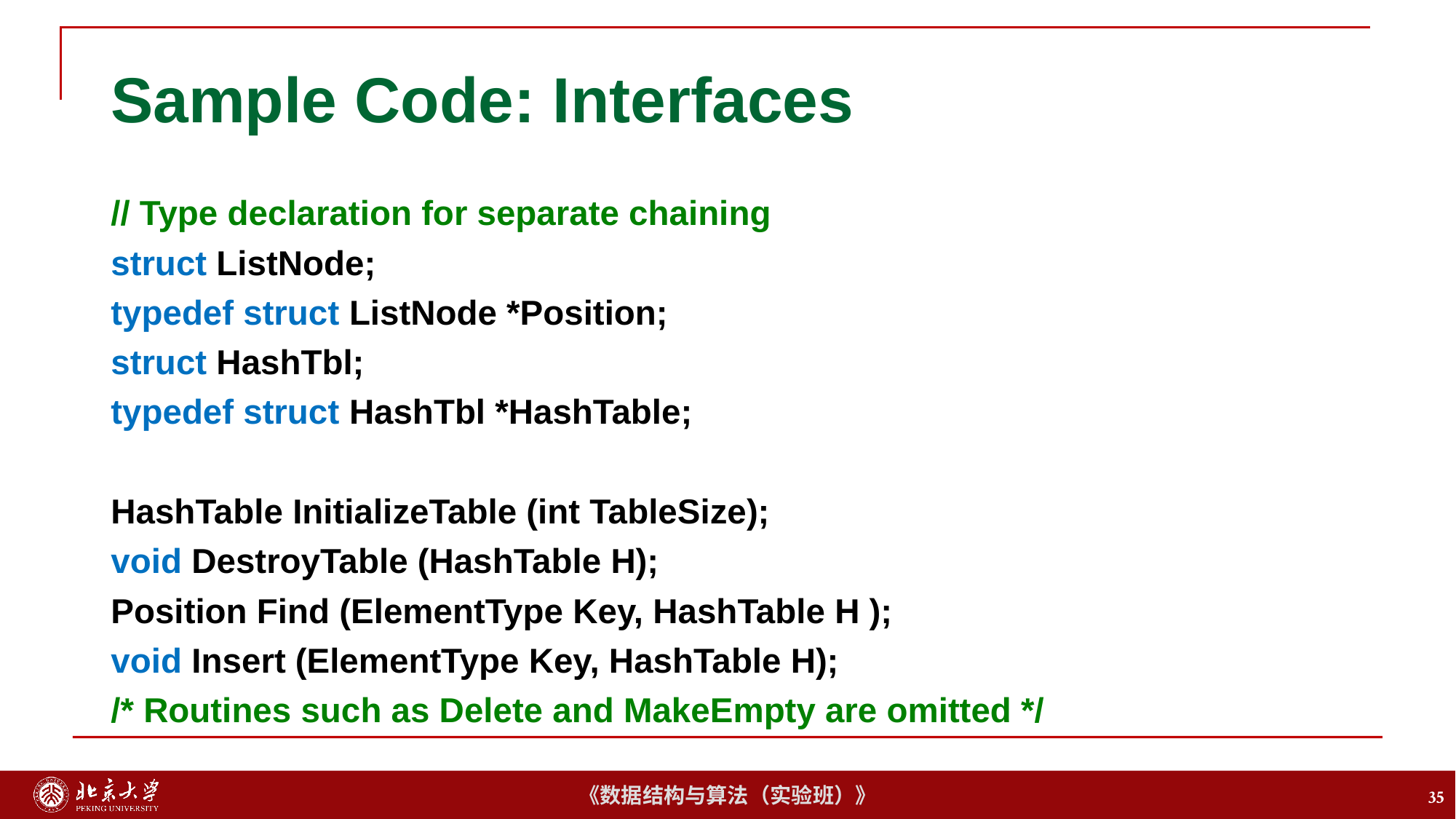

# Sample Code: Interfaces
// Type declaration for separate chaining
struct ListNode;
typedef struct ListNode *Position;
struct HashTbl;
typedef struct HashTbl *HashTable;

HashTable InitializeTable (int TableSize);
void DestroyTable (HashTable H);
Position Find (ElementType Key, HashTable H );
void Insert (ElementType Key, HashTable H);
/* Routines such as Delete and MakeEmpty are omitted */
35